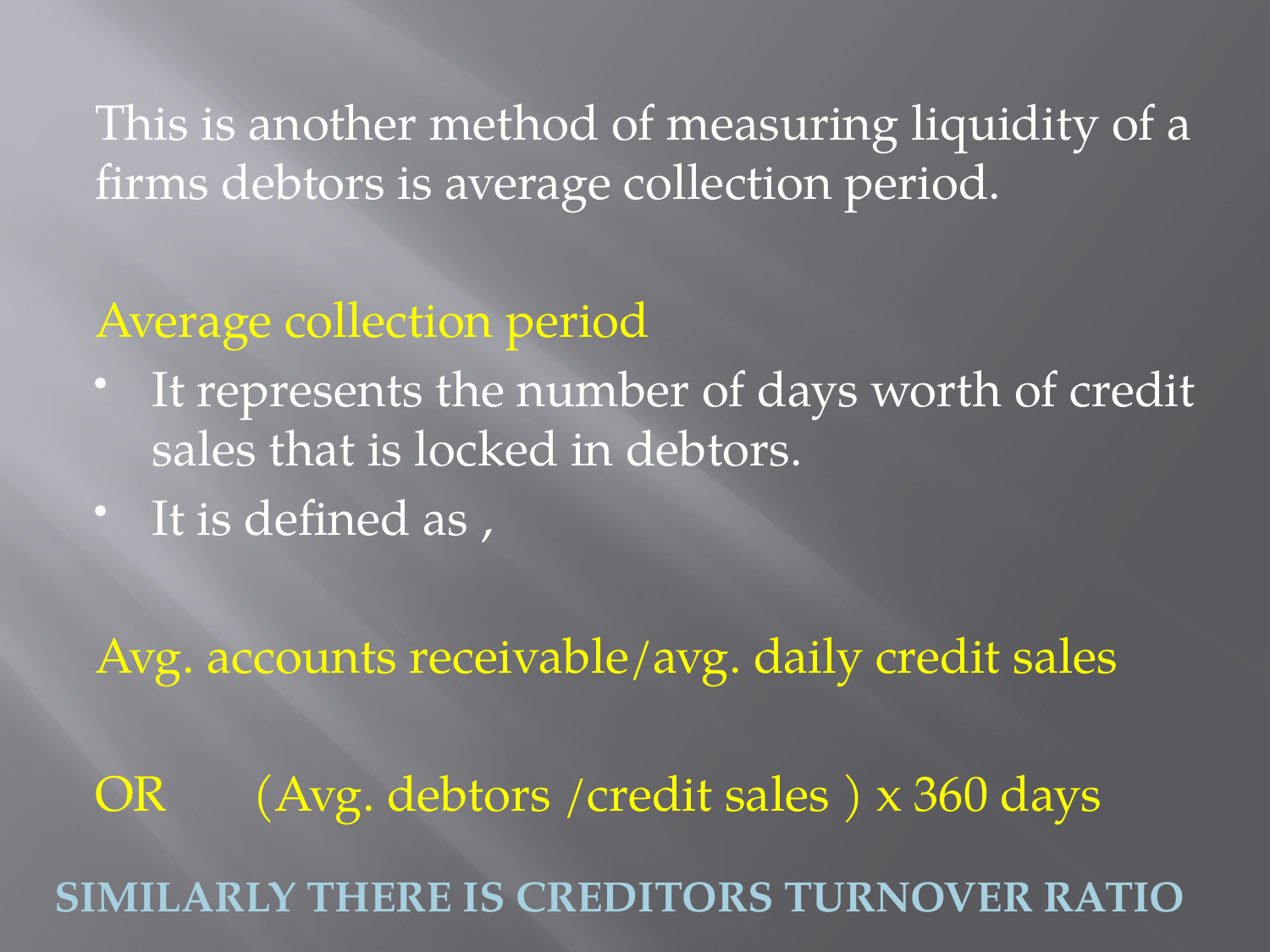

This is another method of measuring liquidity of a firms debtors is average collection period.

Average collection period
It represents the number of days worth of credit sales that is locked in debtors.
It is defined as ,

Avg. accounts receivable/avg. daily credit sales

OR       (Avg. debtors /credit sales ) x 360 days

SIMILARLY THERE IS CREDITORS TURNOVER RATIO